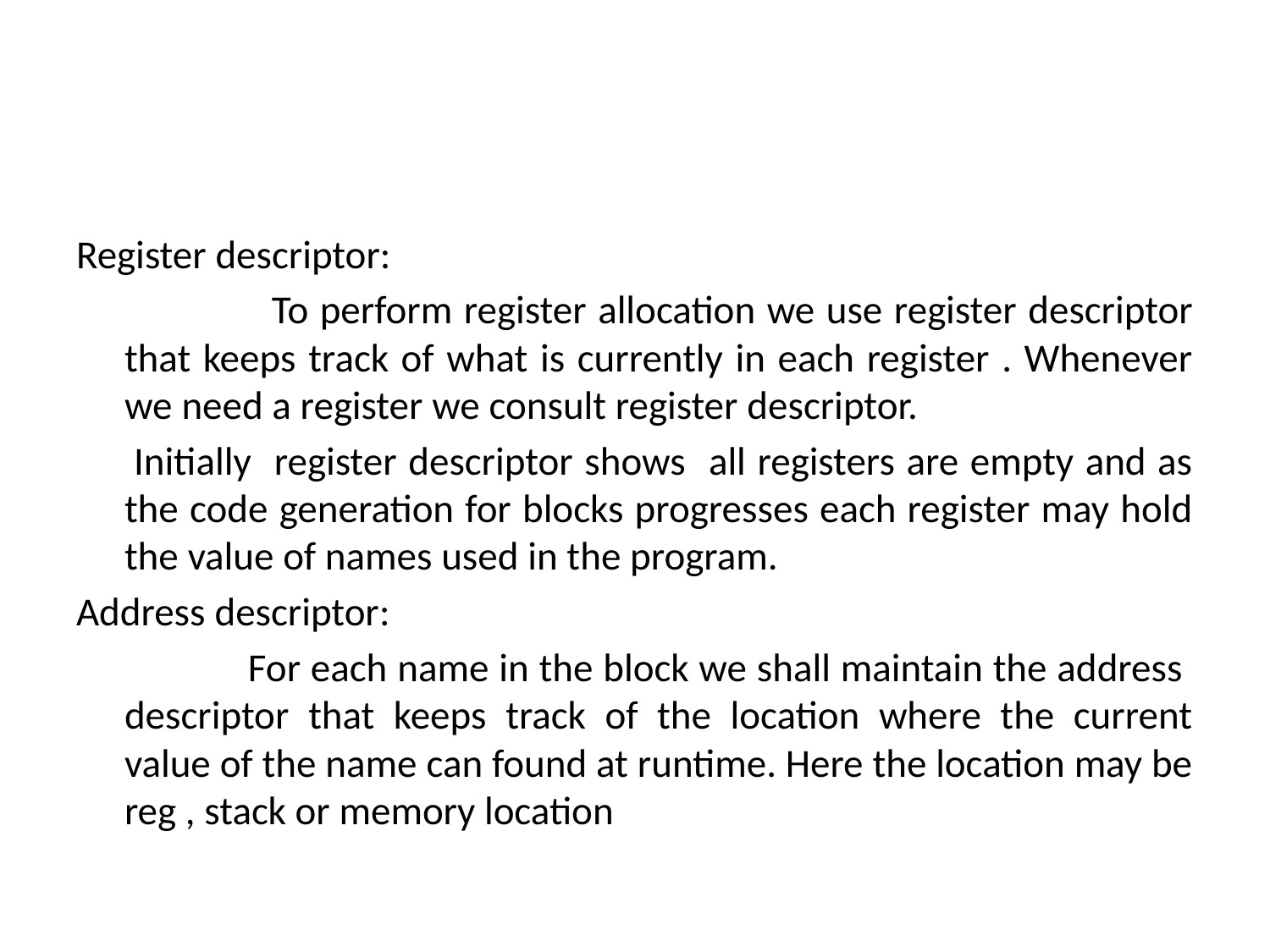

#
Register descriptor:
                 To perform register allocation we use register descriptor that keeps track of what is currently in each register . Whenever we need a register we consult register descriptor.
     Initially  register descriptor shows  all registers are empty and as the code generation for blocks progresses each register may hold the value of names used in the program.
Address descriptor:
                 For each name in the block we shall maintain the address  descriptor that keeps track of the location where the current value of the name can found at runtime. Here the location may be reg , stack or memory location